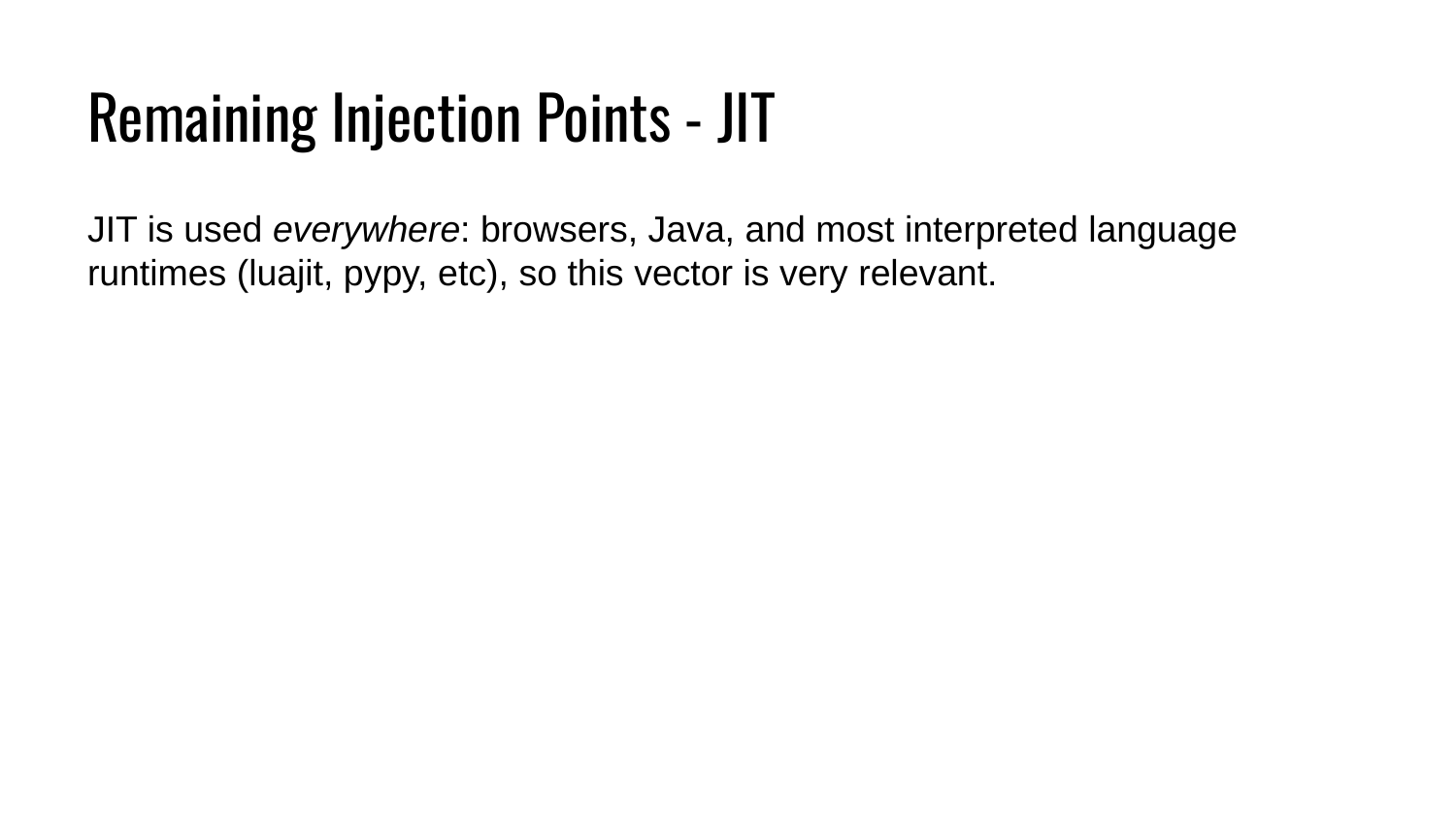

# Remaining Injection Points - JIT
JIT is used everywhere: browsers, Java, and most interpreted language runtimes (luajit, pypy, etc), so this vector is very relevant.